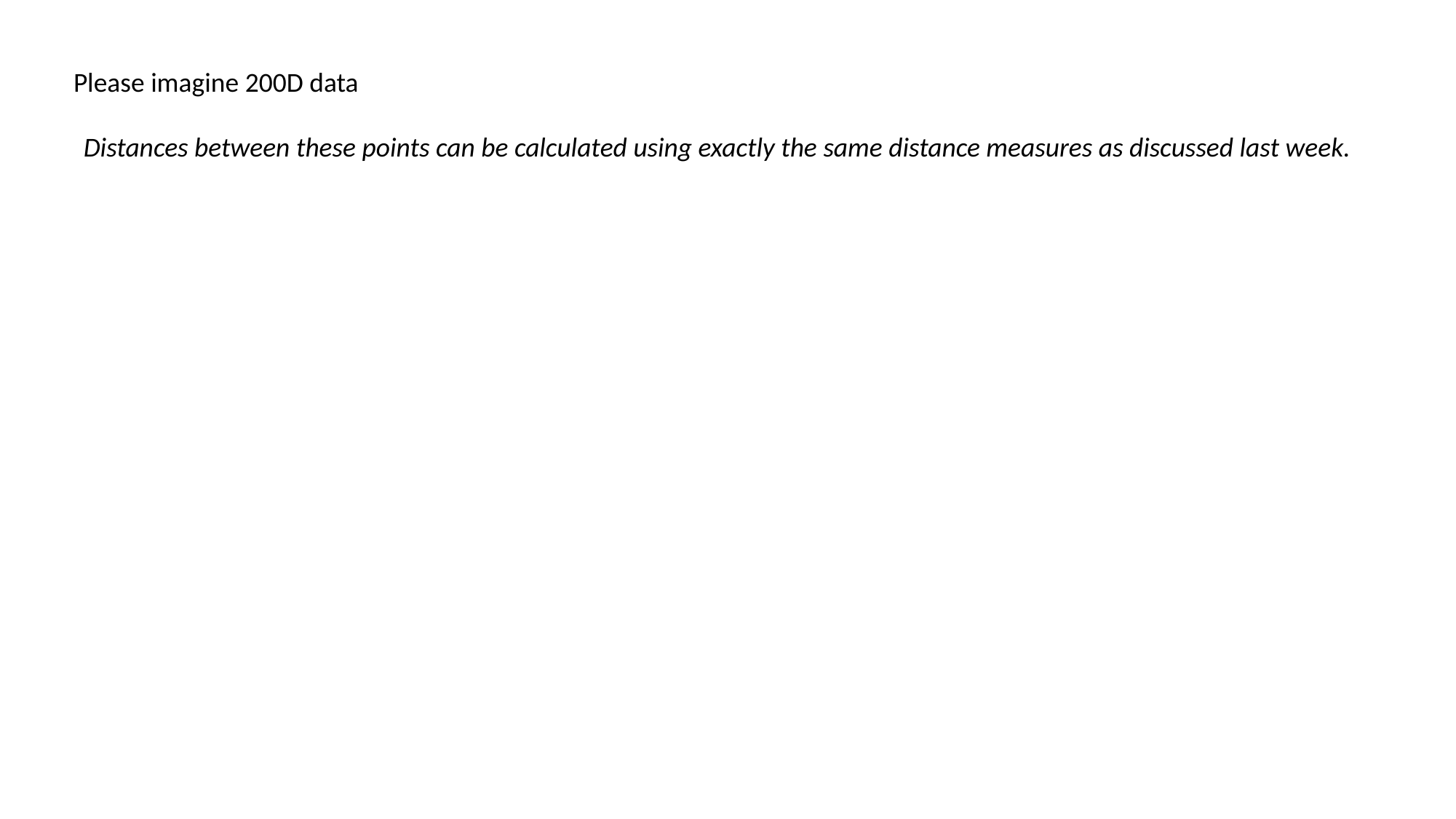

Please imagine 200D data
Distances between these points can be calculated using exactly the same distance measures as discussed last week.